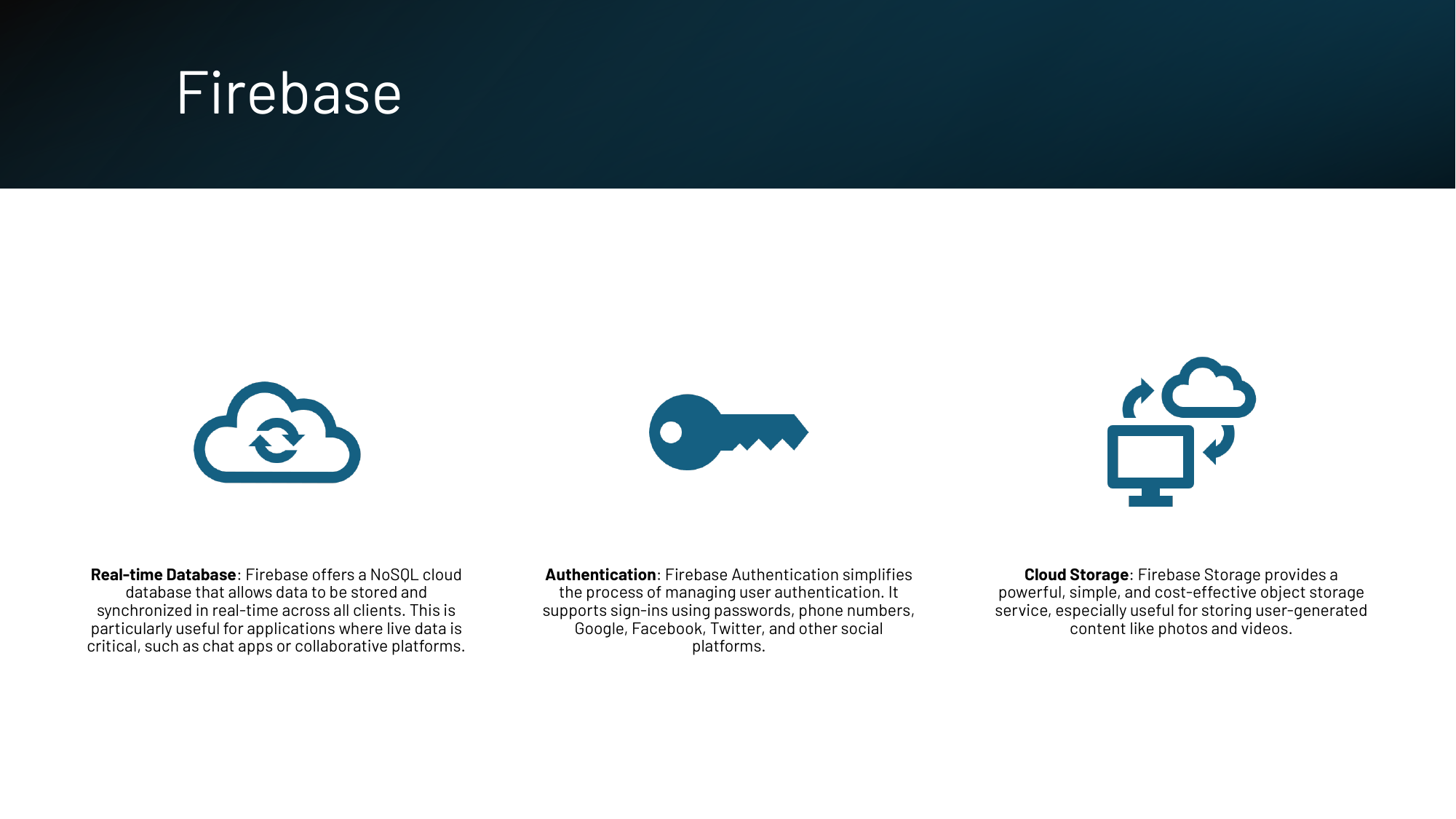

# Firebase
Real-time Database: Firebase offers a NoSQL cloud database that allows data to be stored and synchronized in real-time across all clients. This is particularly useful for applications where live data is critical, such as chat apps or collaborative platforms.
Authentication: Firebase Authentication simplifies the process of managing user authentication. It supports sign-ins using passwords, phone numbers, Google, Facebook, Twitter, and other social platforms.
Cloud Storage: Firebase Storage provides a powerful, simple, and cost-effective object storage service, especially useful for storing user-generated content like photos and videos.